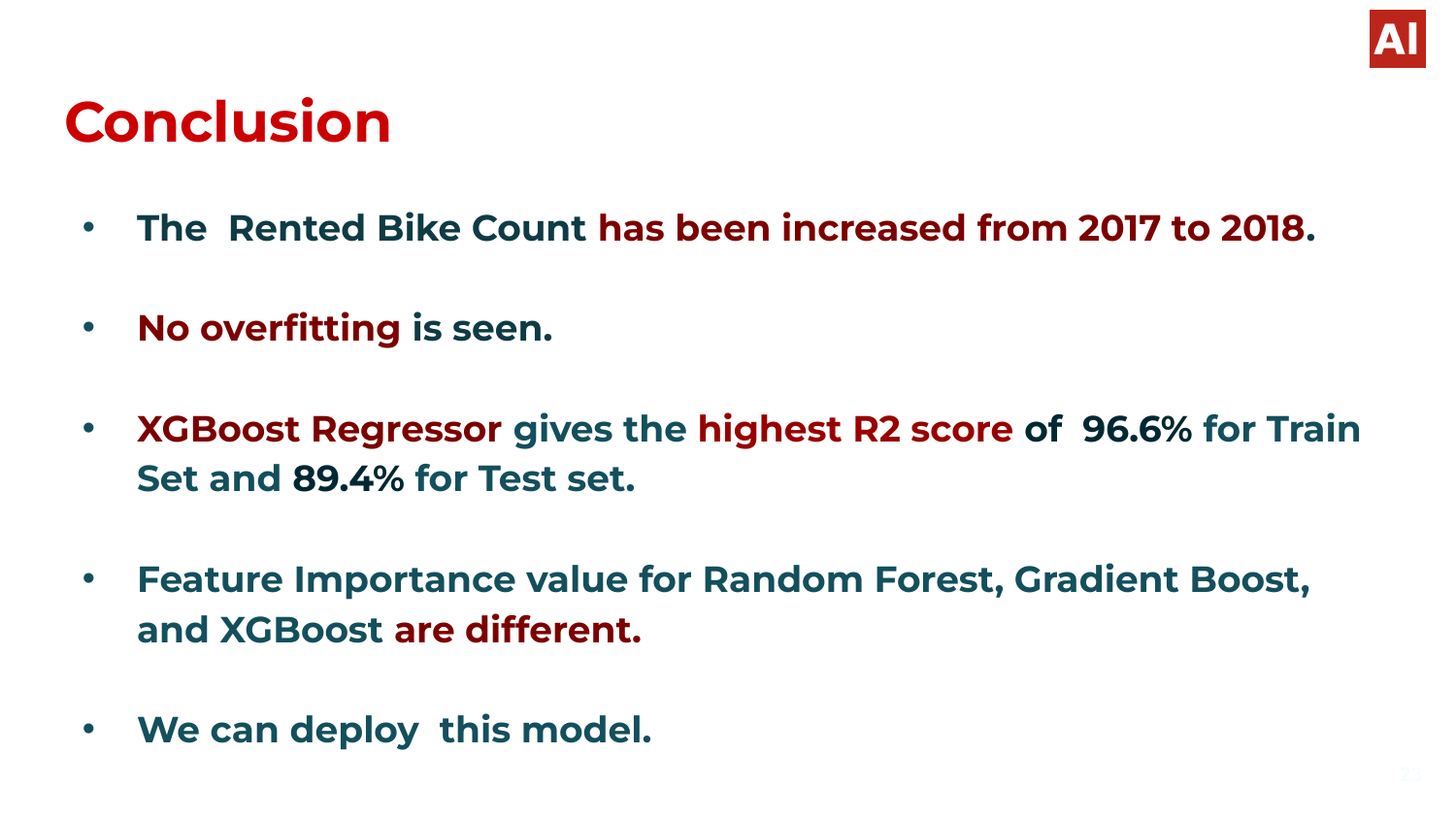

# Conclusion
The  Rented Bike Count has been increased from 2017 to 2018.

No overfitting is seen.

XGBoost Regressor gives the highest R2 score of  96.6% for Train Set and 89.4% for Test set.

Feature Importance value for Random Forest, Gradient Boost, and XGBoost are different.

We can deploy  this model.

23